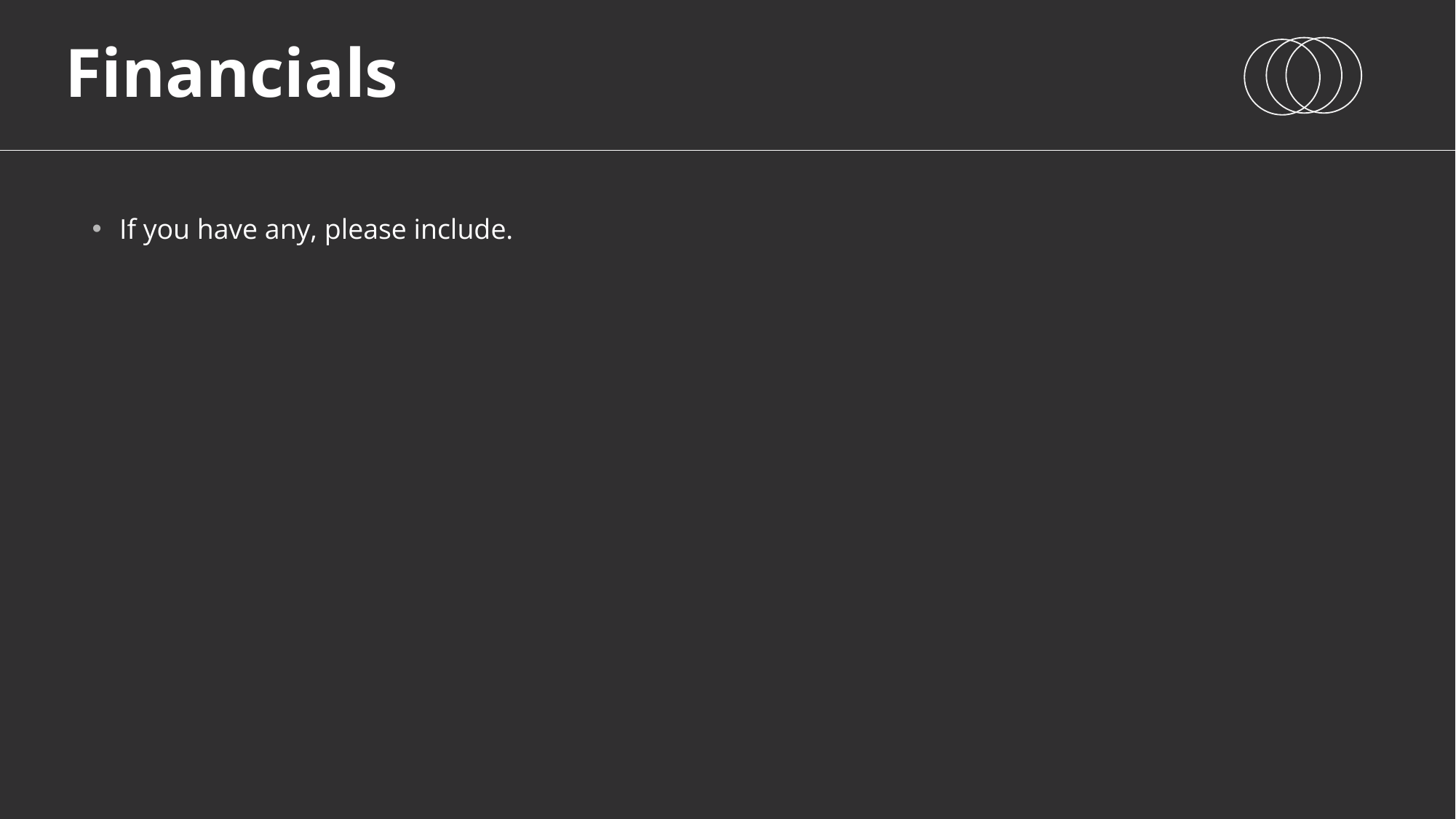

# Financials

If you have any, please include.